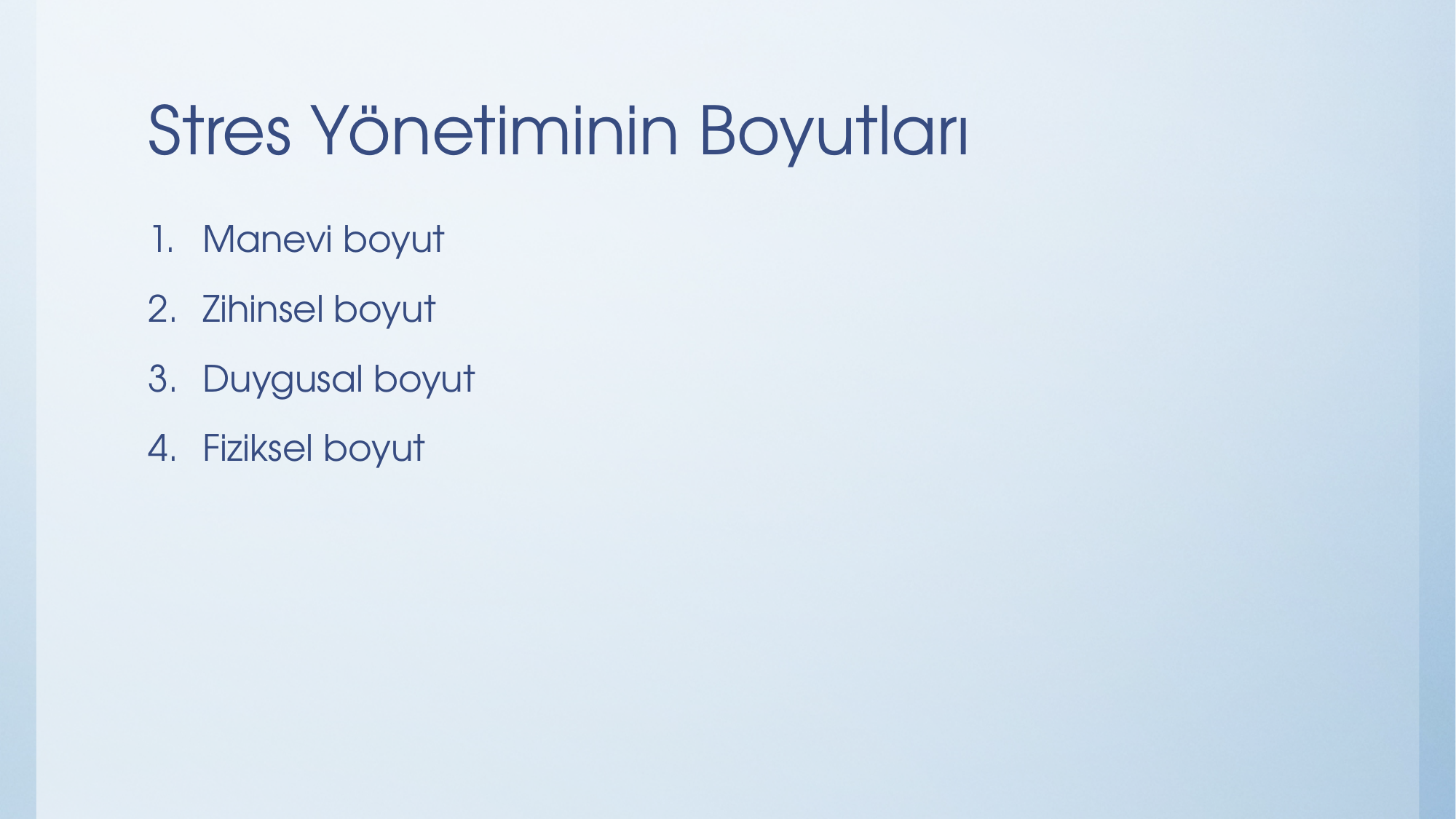

# Stres Yönetiminin Boyutları
Manevi boyut
Zihinsel boyut
Duygusal boyut
Fiziksel boyut